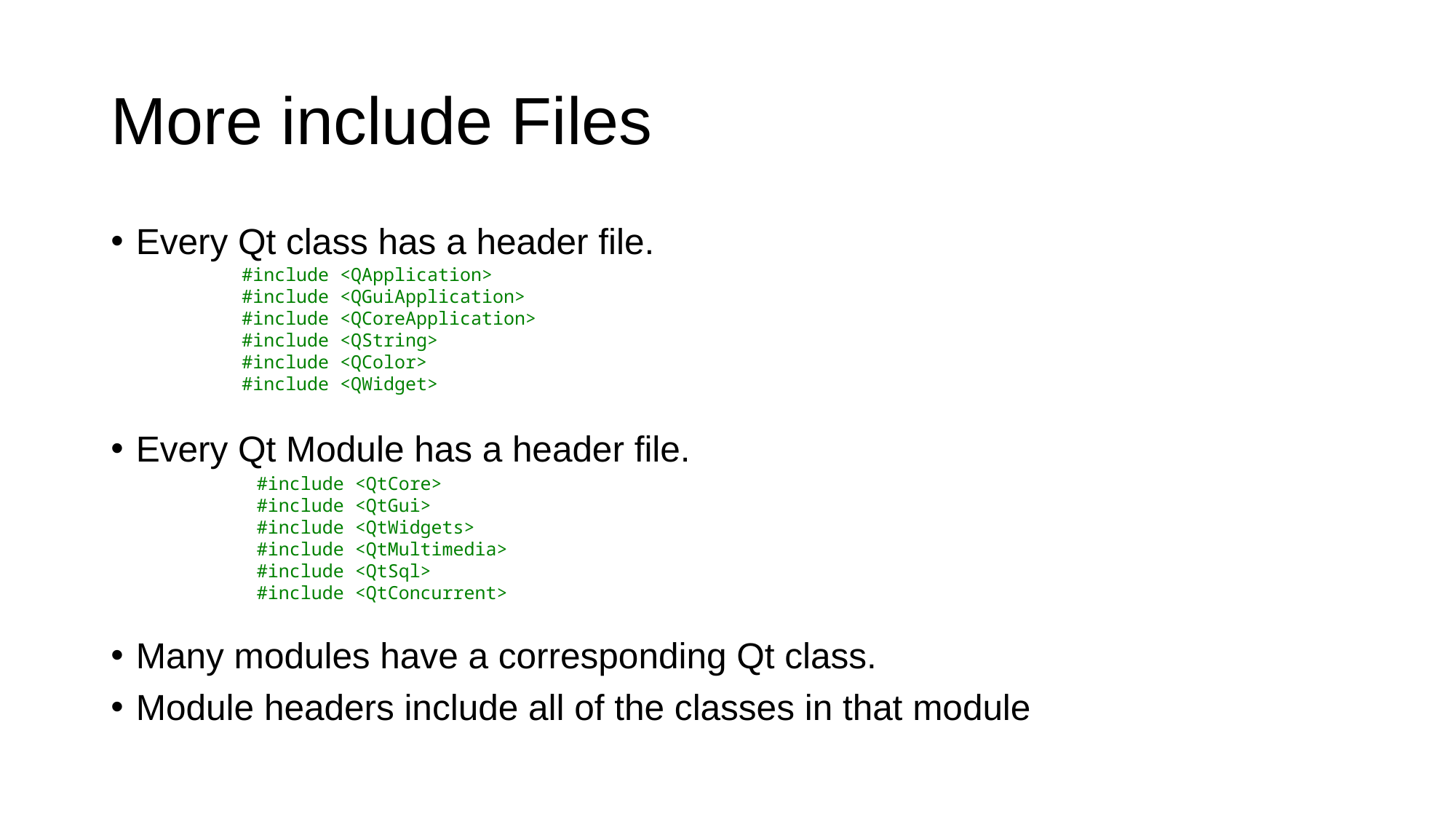

# More include Files
Every Qt class has a header file.

Every Qt Module has a header file.

Many modules have a corresponding Qt class.
Module headers include all of the classes in that module
#include <QApplication>
#include <QGuiApplication>
#include <QCoreApplication>
#include <QString>
#include <QColor>
#include <QWidget>

#include <QtCore>
#include <QtGui>
#include <QtWidgets>
#include <QtMultimedia>
#include <QtSql>
#include <QtConcurrent>